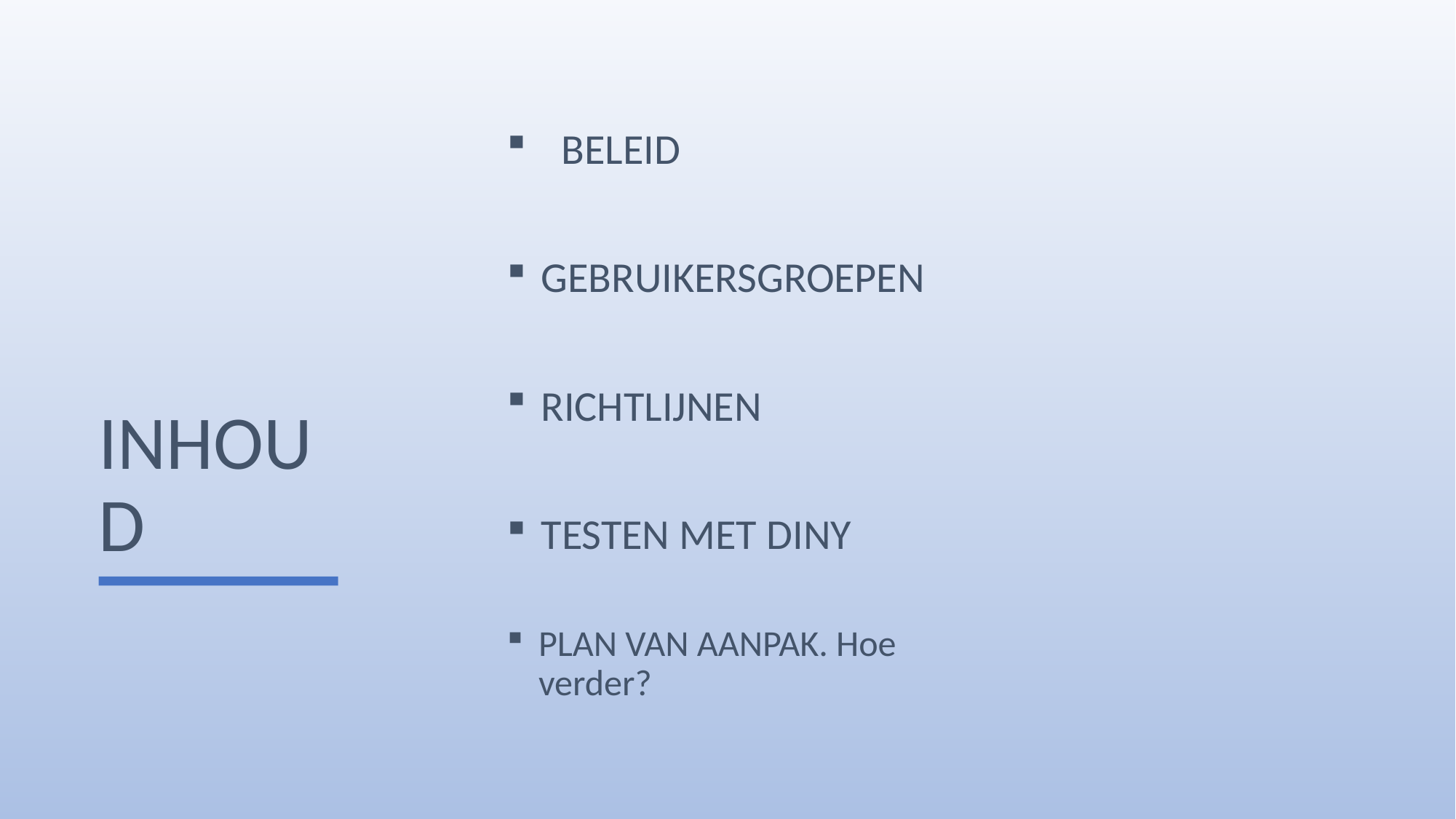

BELEID
GEBRUIKERSGROEPEN
RICHTLIJNEN
# INHOUD
TESTEN MET DINY
PLAN VAN AANPAK. Hoe verder?